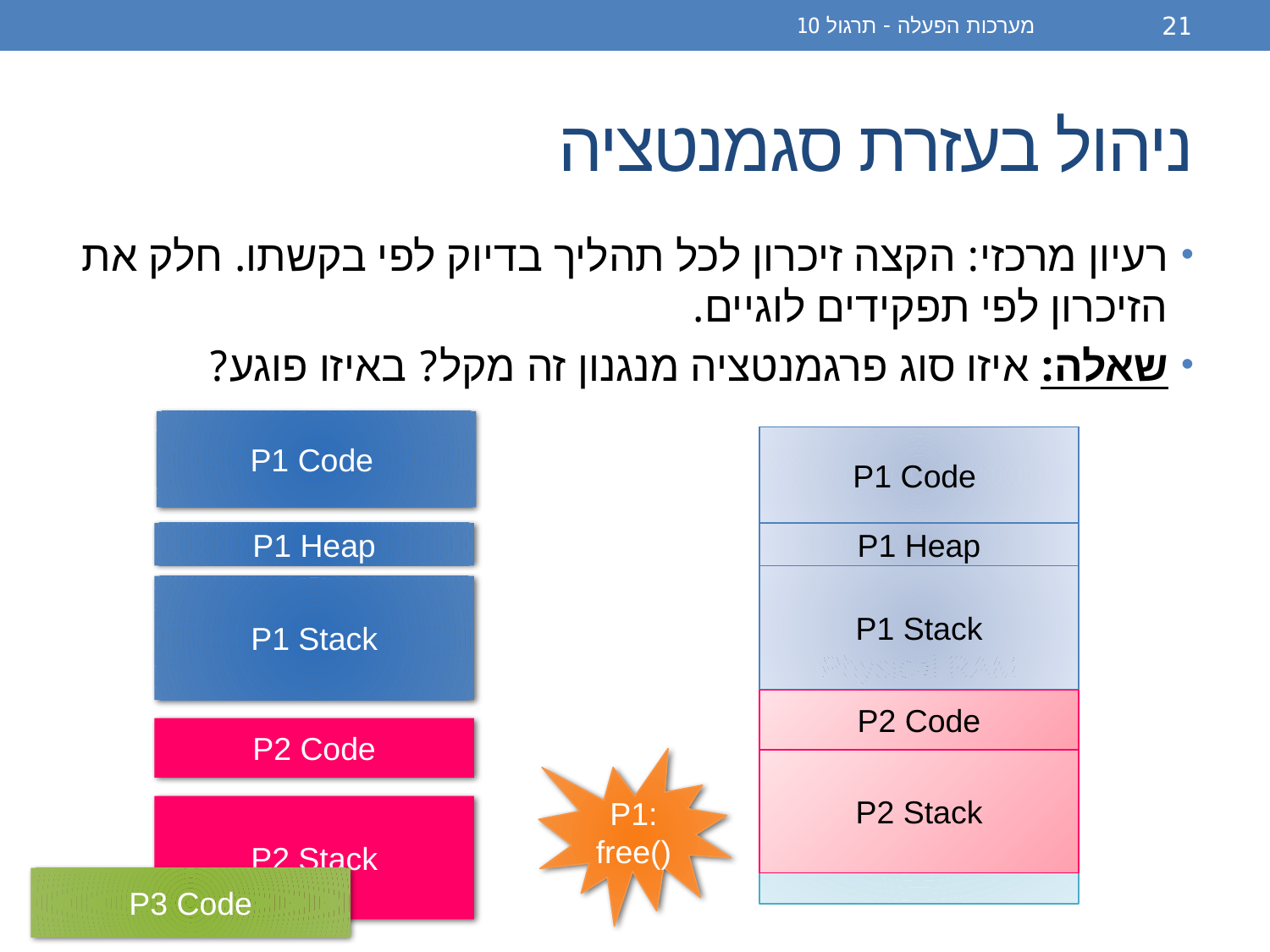

מערכות הפעלה - תרגול 10
21
# ניהול בעזרת סגמנטציה
רעיון מרכזי: הקצה זיכרון לכל תהליך בדיוק לפי בקשתו. חלק את הזיכרון לפי תפקידים לוגיים.
שאלה: איזו סוג פרגמנטציה מנגנון זה מקל? באיזו פוגע?
P1 Code
Physical RAM
P1 Code
P1 Heap
P1 Heap
P1 Stack
P1 Stack
P2 Code
P2 Code
P1: free()
P2 Stack
P2 Stack
P3 Code